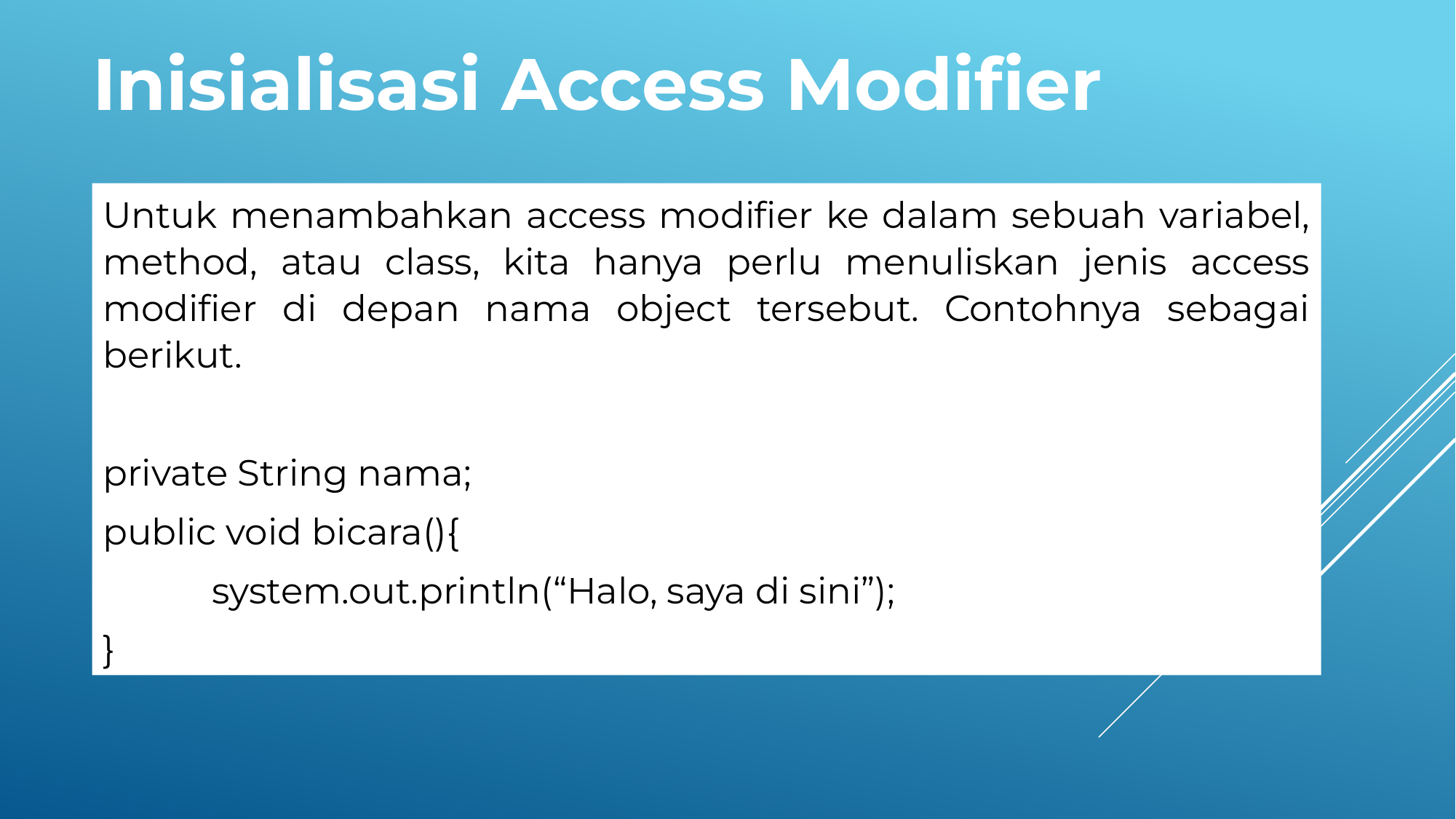

Inisialisasi Access Modifier
Untuk menambahkan access modifier ke dalam sebuah variabel, method, atau class, kita hanya perlu menuliskan jenis access modifier di depan nama object tersebut. Contohnya sebagai berikut.

private String nama;
public void bicara(){
	system.out.println(“Halo, saya di sini”);
}